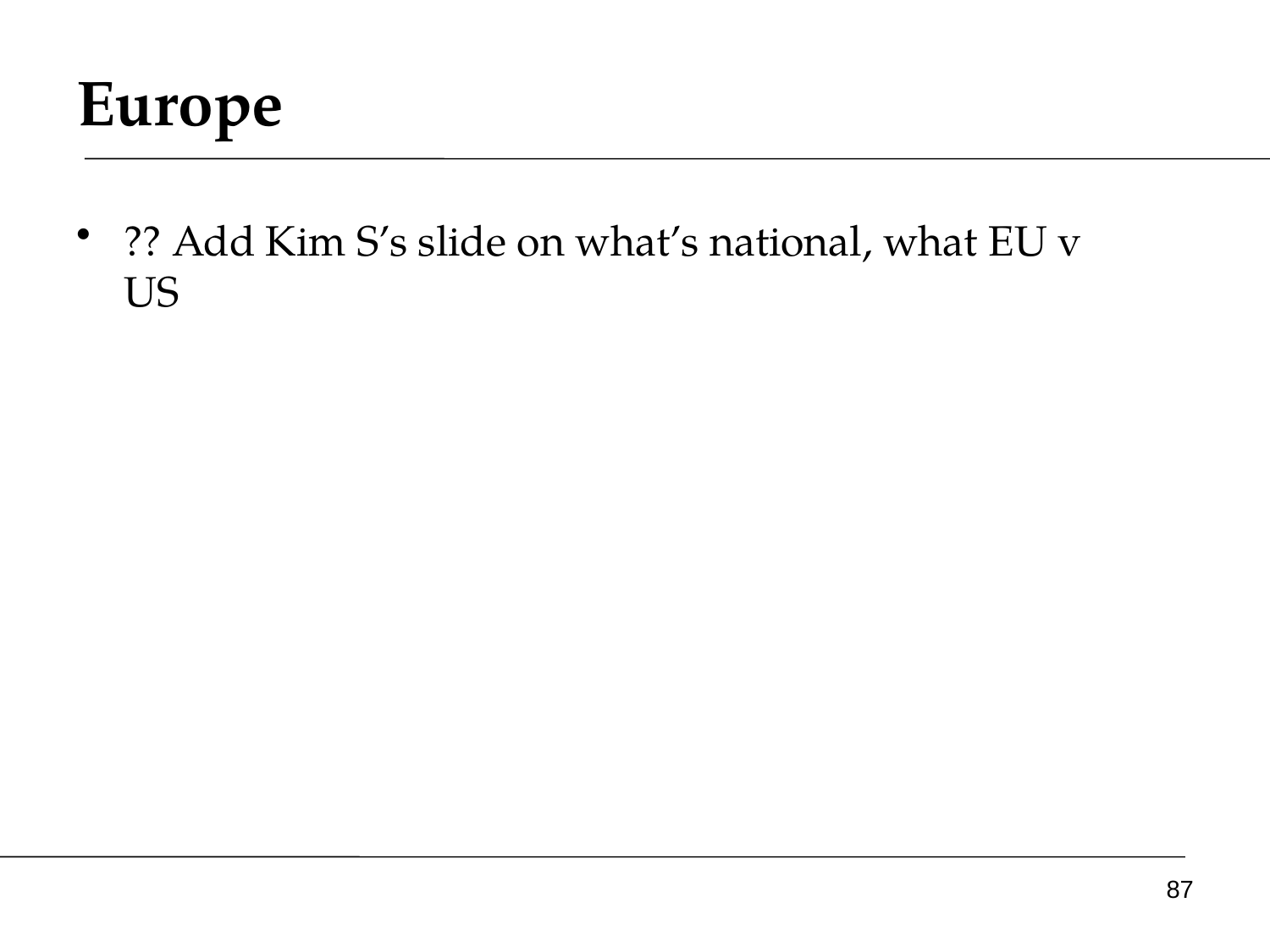

# Europe
?? Add Kim S’s slide on what’s national, what EU v US
87